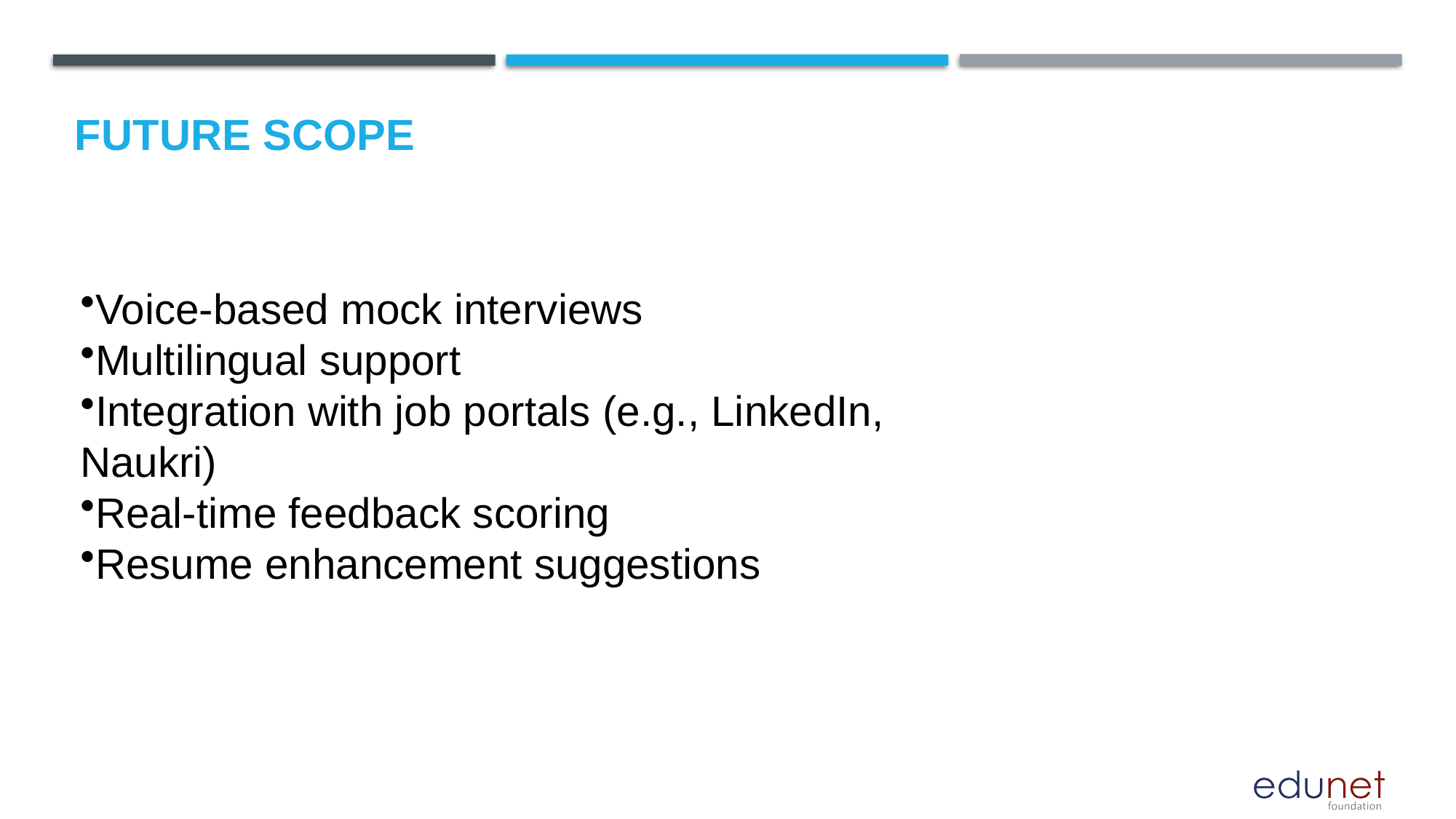

Future scope
Voice-based mock interviews
Multilingual support
Integration with job portals (e.g., LinkedIn, Naukri)
Real-time feedback scoring
Resume enhancement suggestions